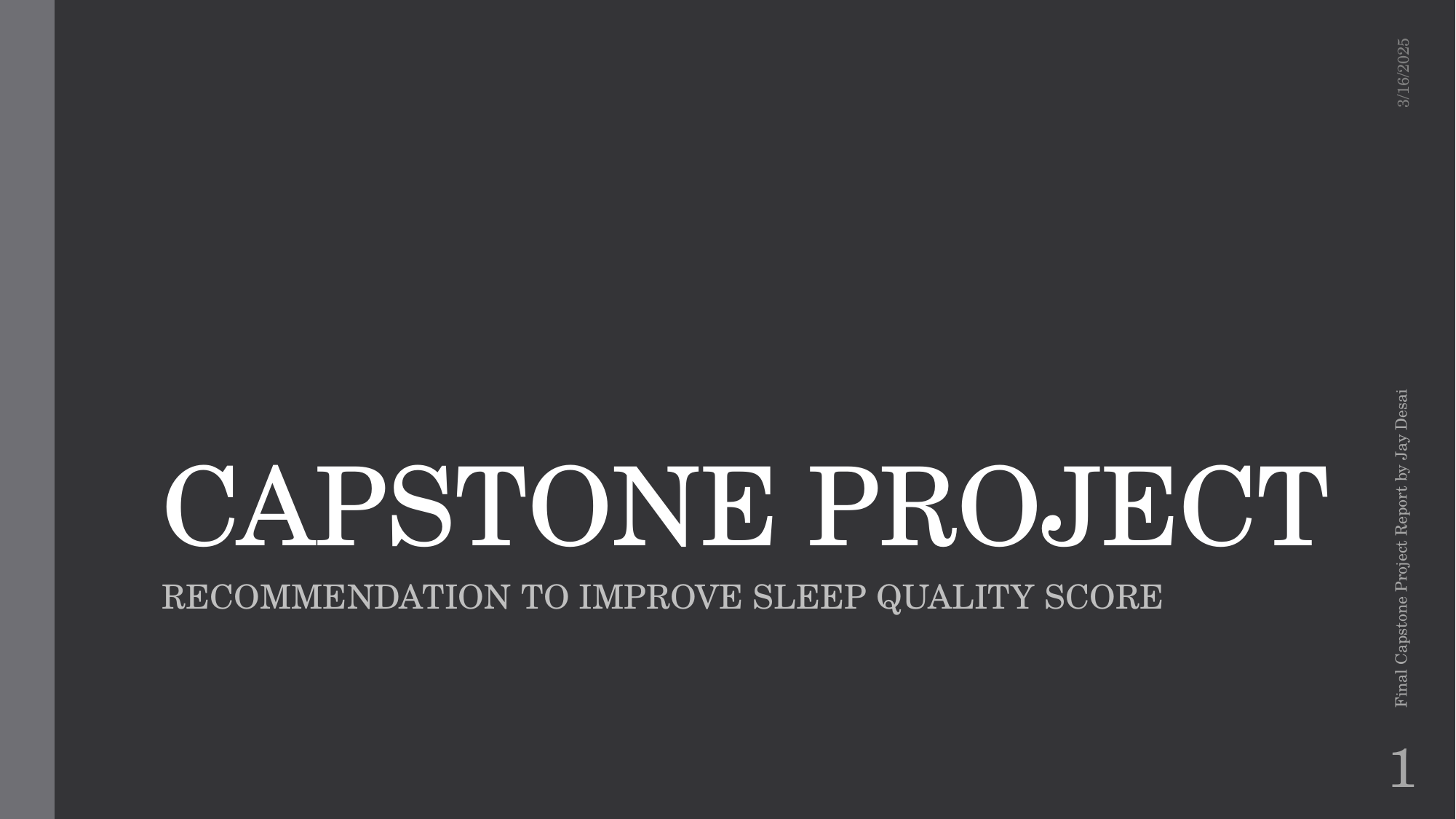

# CAPSTONE PROJECT
3/16/2025
Final Capstone Project Report by Jay Desai
RECOMMENDATION TO IMPROVE SLEEP QUALITY SCORE
1